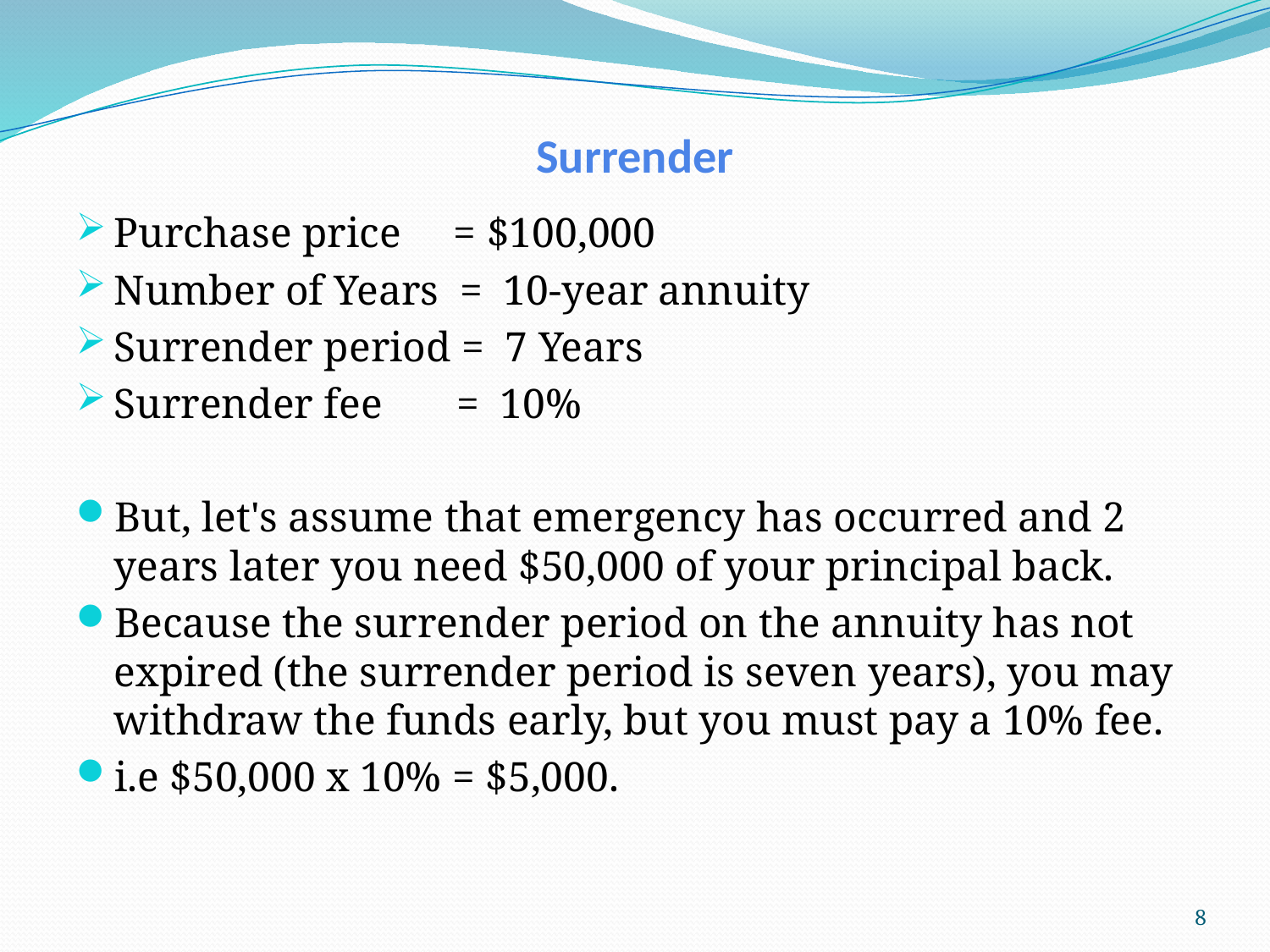

# Surrender
Purchase price     = $100,000
Number of Years  =  10-year annuity
Surrender period =  7 Years
Surrender fee       =  10%

But, let's assume that emergency has occurred and 2 years later you need $50,000 of your principal back.
Because the surrender period on the annuity has not expired (the surrender period is seven years), you may withdraw the funds early, but you must pay a 10% fee.
i.e $50,000 x 10% = $5,000.

8